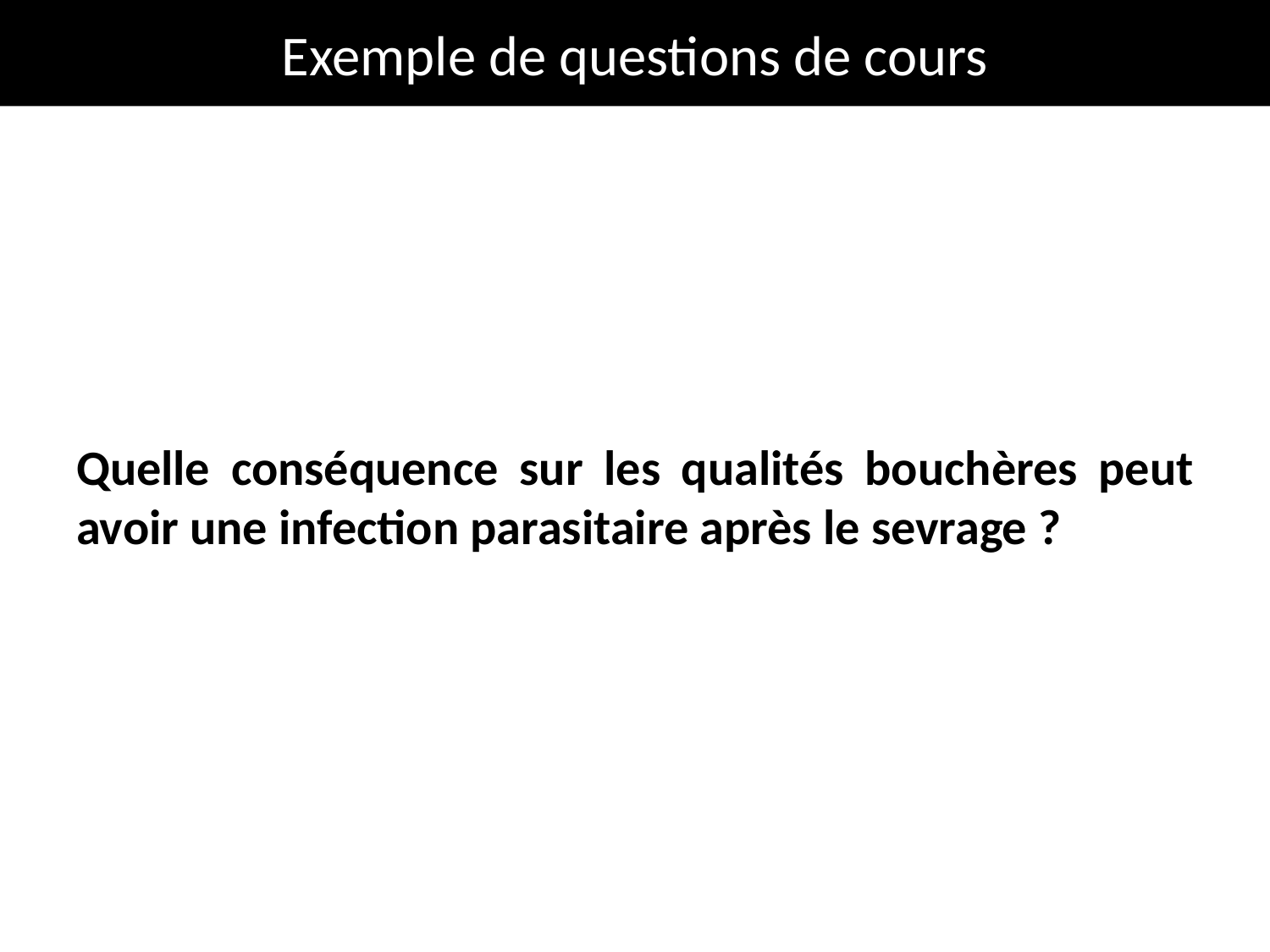

# Exemple de questions de cours

Quelle conséquence sur les qualités bouchères peut avoir une infection parasitaire après le sevrage ?